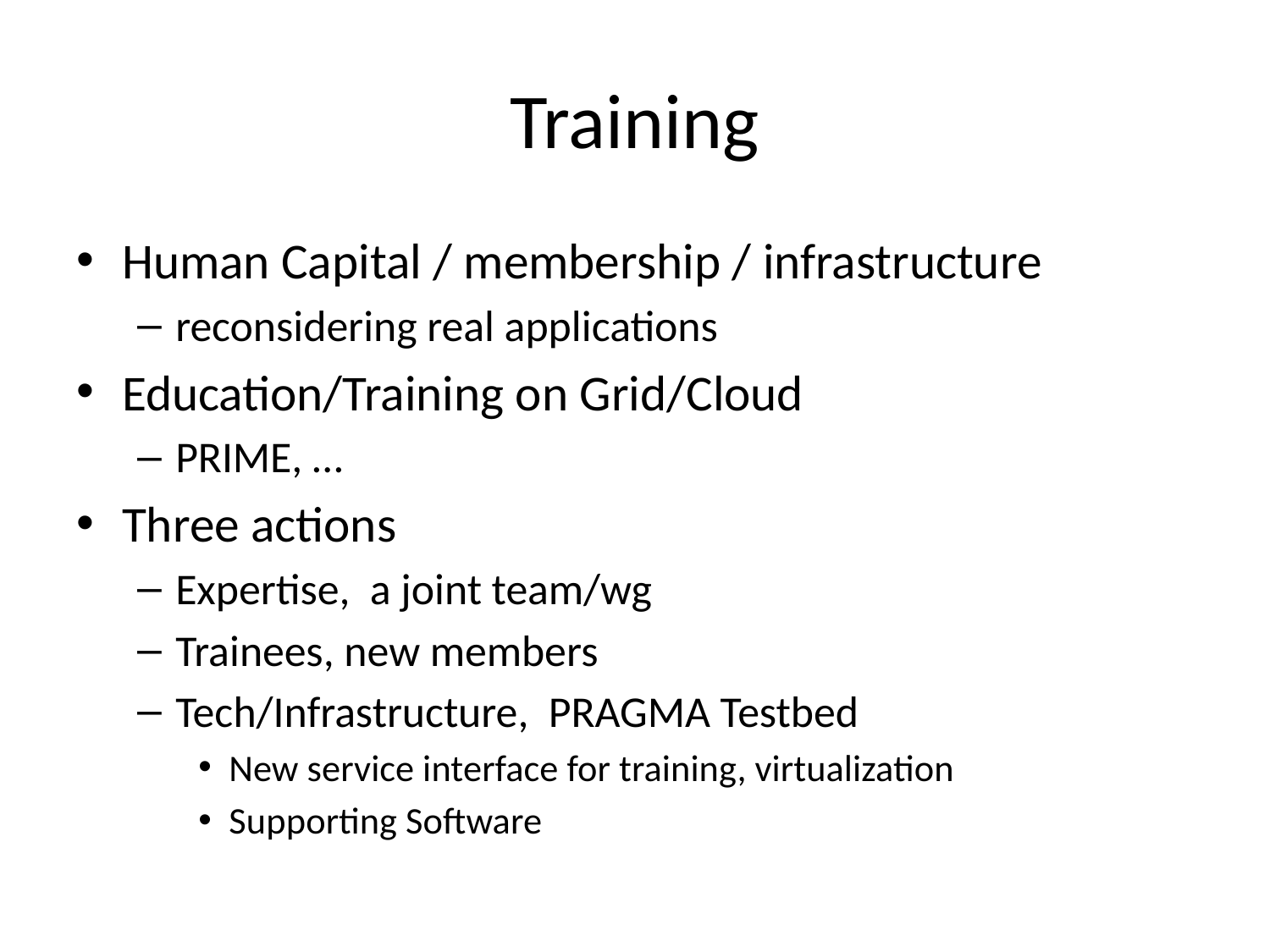

# Training
Human Capital / membership / infrastructure
reconsidering real applications
Education/Training on Grid/Cloud
PRIME, …
Three actions
Expertise,  a joint team/wg
Trainees, new members
Tech/Infrastructure,  PRAGMA Testbed
New service interface for training, virtualization
Supporting Software